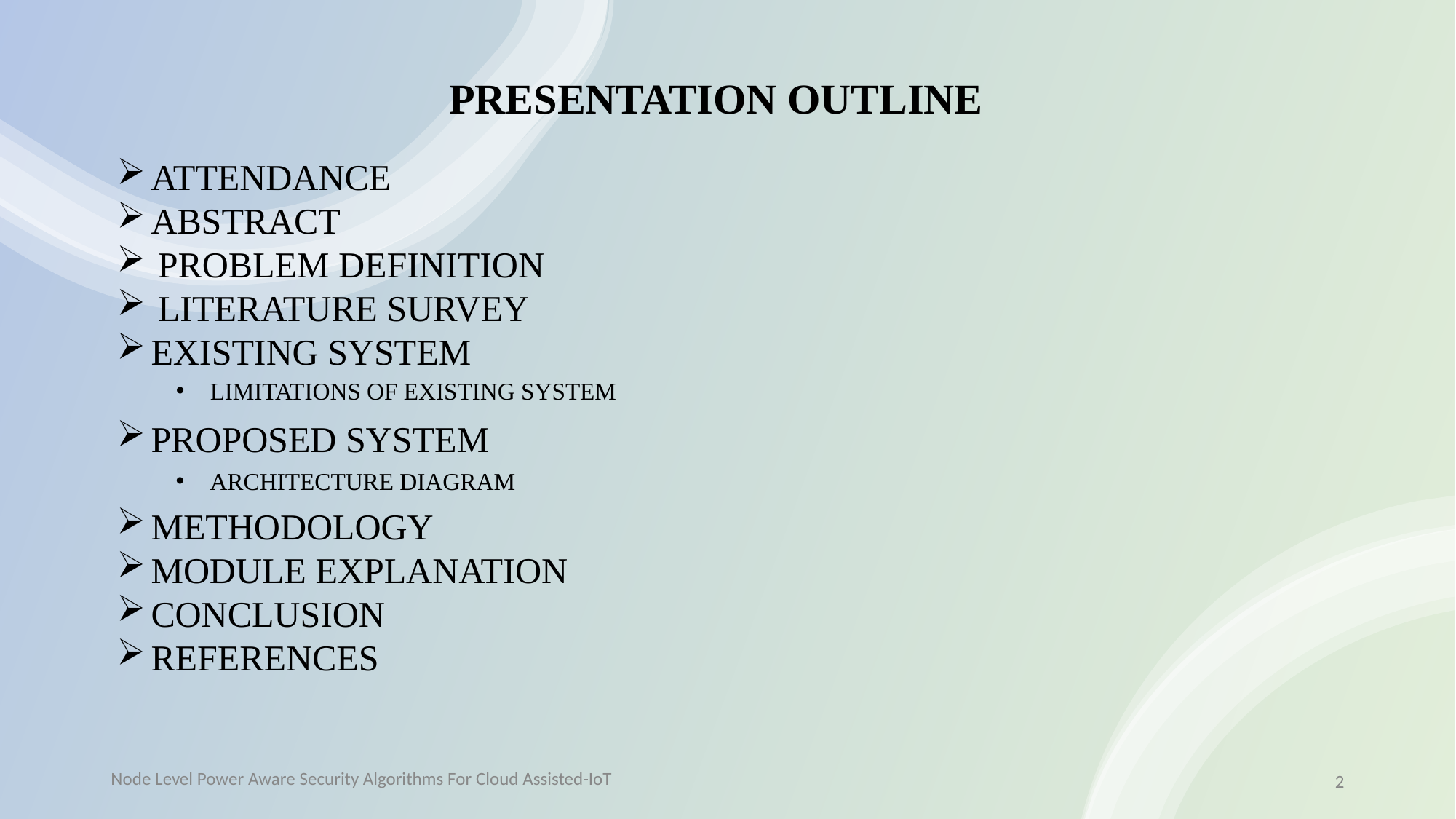

PRESENTATION OUTLINE
ATTENDANCE
ABSTRACT
PROBLEM DEFINITION
LITERATURE SURVEY
EXISTING SYSTEM

PROPOSED SYSTEM

METHODOLOGY
MODULE EXPLANATION
CONCLUSION
REFERENCES

LIMITATIONS OF EXISTING SYSTEM

ARCHITECTURE DIAGRAM

Batch : A4
2
Node Level Power Aware Security Algorithms For Cloud Assisted-IoT